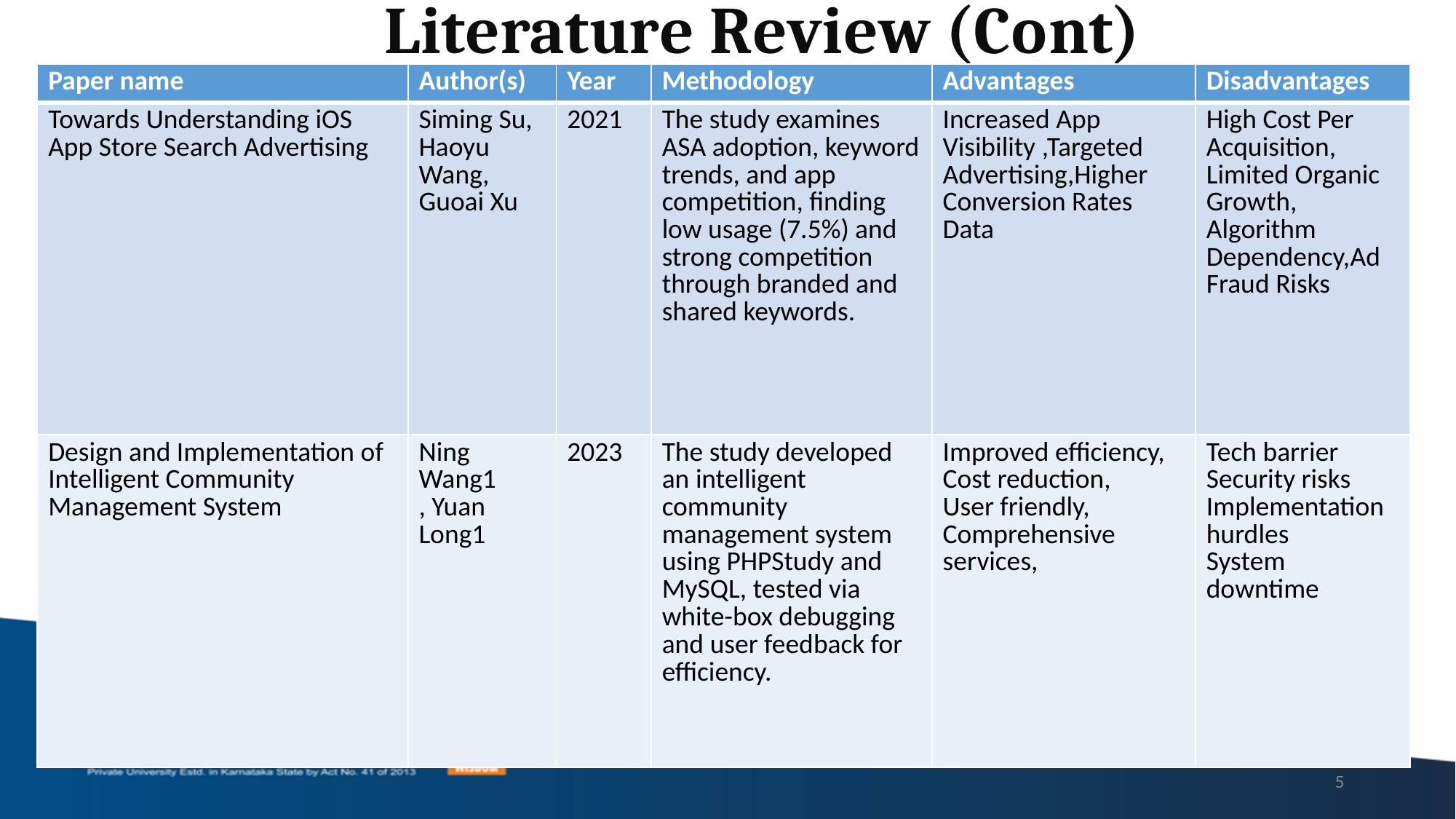

# Literature Review (Cont)
| Paper name | Author(s) | Year | Methodology | Advantages | Disadvantages |
| --- | --- | --- | --- | --- | --- |
| Towards Understanding iOS App Store Search Advertising | Siming Su, Haoyu Wang, Guoai Xu | 2021 | The study examines ASA adoption, keyword trends, and app competition, finding low usage (7.5%) and strong competition through branded and shared keywords. | Increased App Visibility ,Targeted Advertising,Higher Conversion Rates Data | High Cost Per Acquisition, Limited Organic Growth, Algorithm Dependency,Ad Fraud Risks |
| Design and Implementation of Intelligent Community Management System | Ning Wang1 , Yuan Long1 | 2023 | The study developed an intelligent community management system using PHPStudy and MySQL, tested via white-box debugging and user feedback for efficiency. | Improved efficiency, Cost reduction, User friendly, Comprehensive services, | Tech barrier Security risks Implementation hurdles System downtime |
5